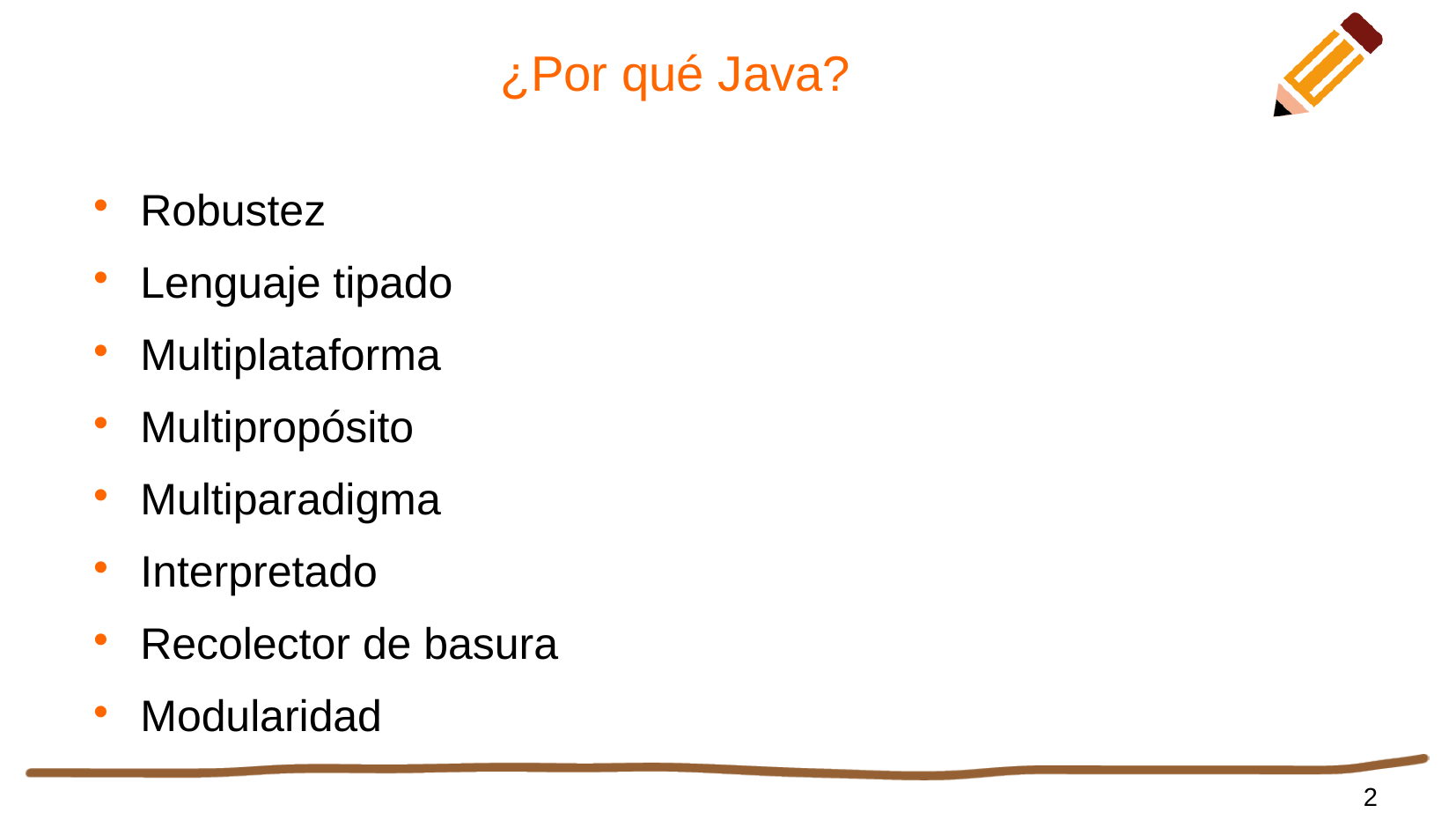

# ¿Por qué Java?
Robustez
Lenguaje tipado
Multiplataforma
Multipropósito
Multiparadigma
Interpretado
Recolector de basura
Modularidad
2